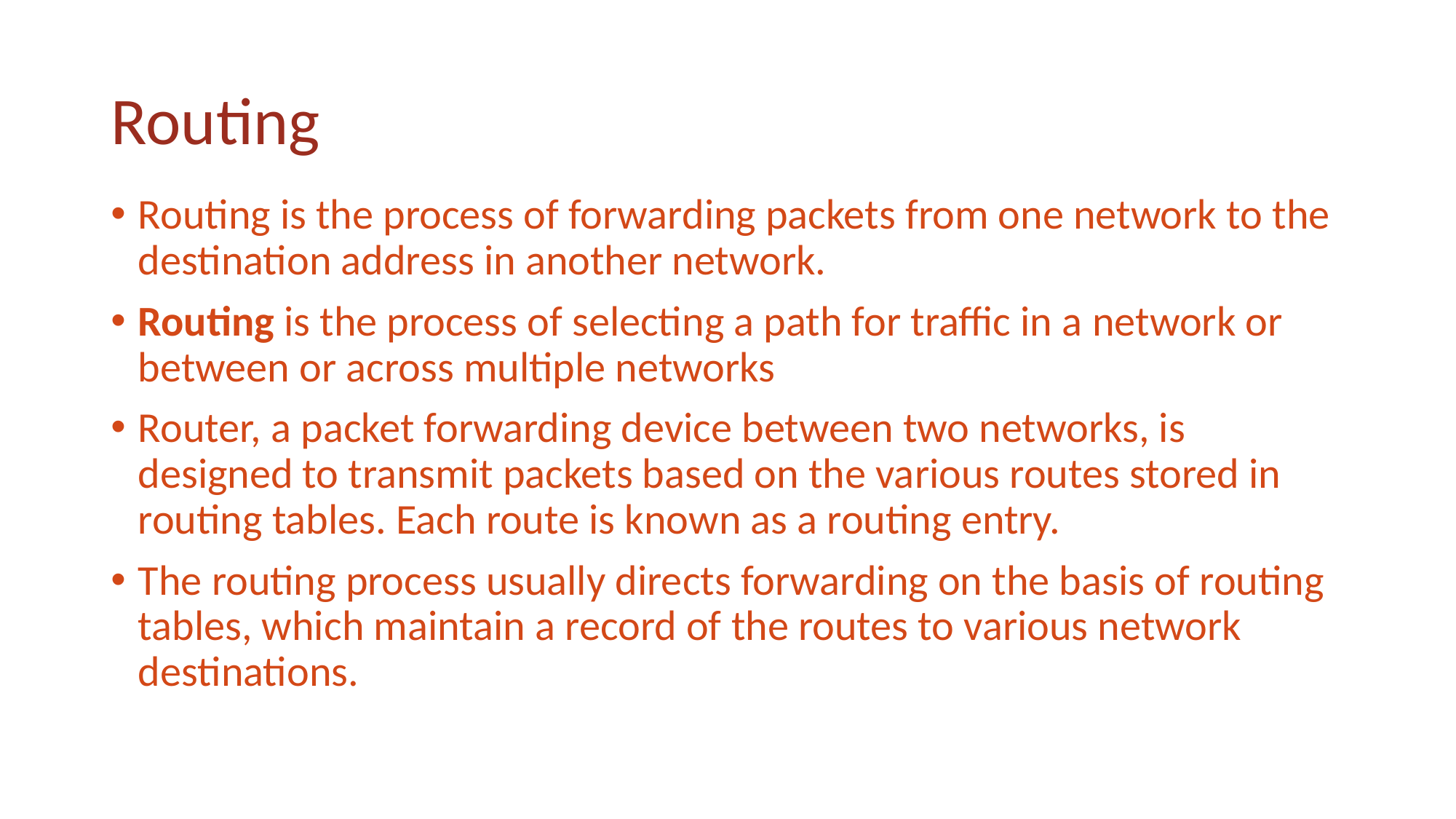

# Routing
Routing is the process of forwarding packets from one network to the destination address in another network.
Routing is the process of selecting a path for traffic in a network or between or across multiple networks
Router, a packet forwarding device between two networks, is designed to transmit packets based on the various routes stored in routing tables. Each route is known as a routing entry.
The routing process usually directs forwarding on the basis of routing tables, which maintain a record of the routes to various network destinations.